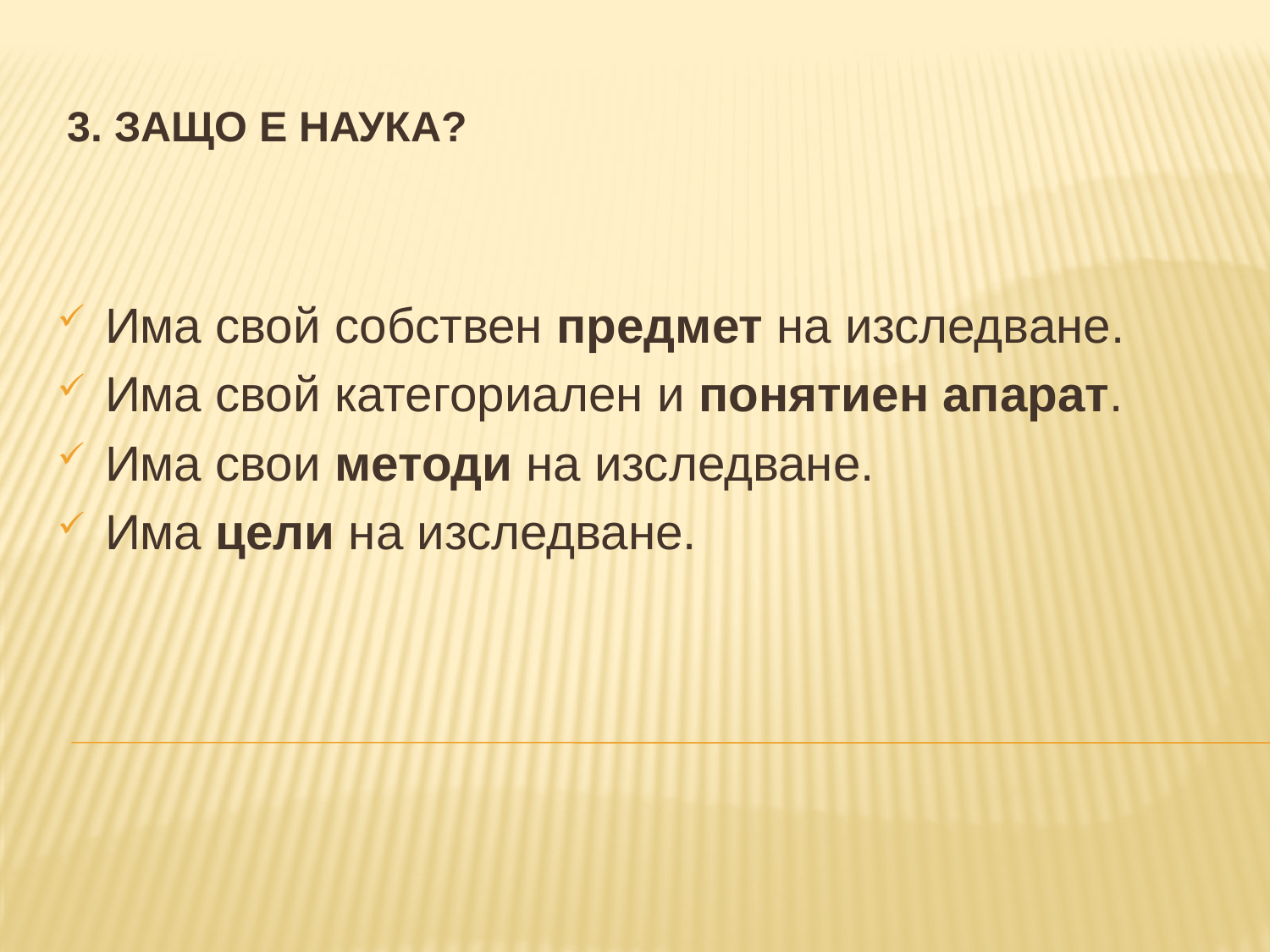

3. ЗАЩО Е НАУКА?
Има свой собствен предмет на изследване.
Има свой категориален и понятиен апарат.
Има свои методи на изследване.
Има цели на изследване.